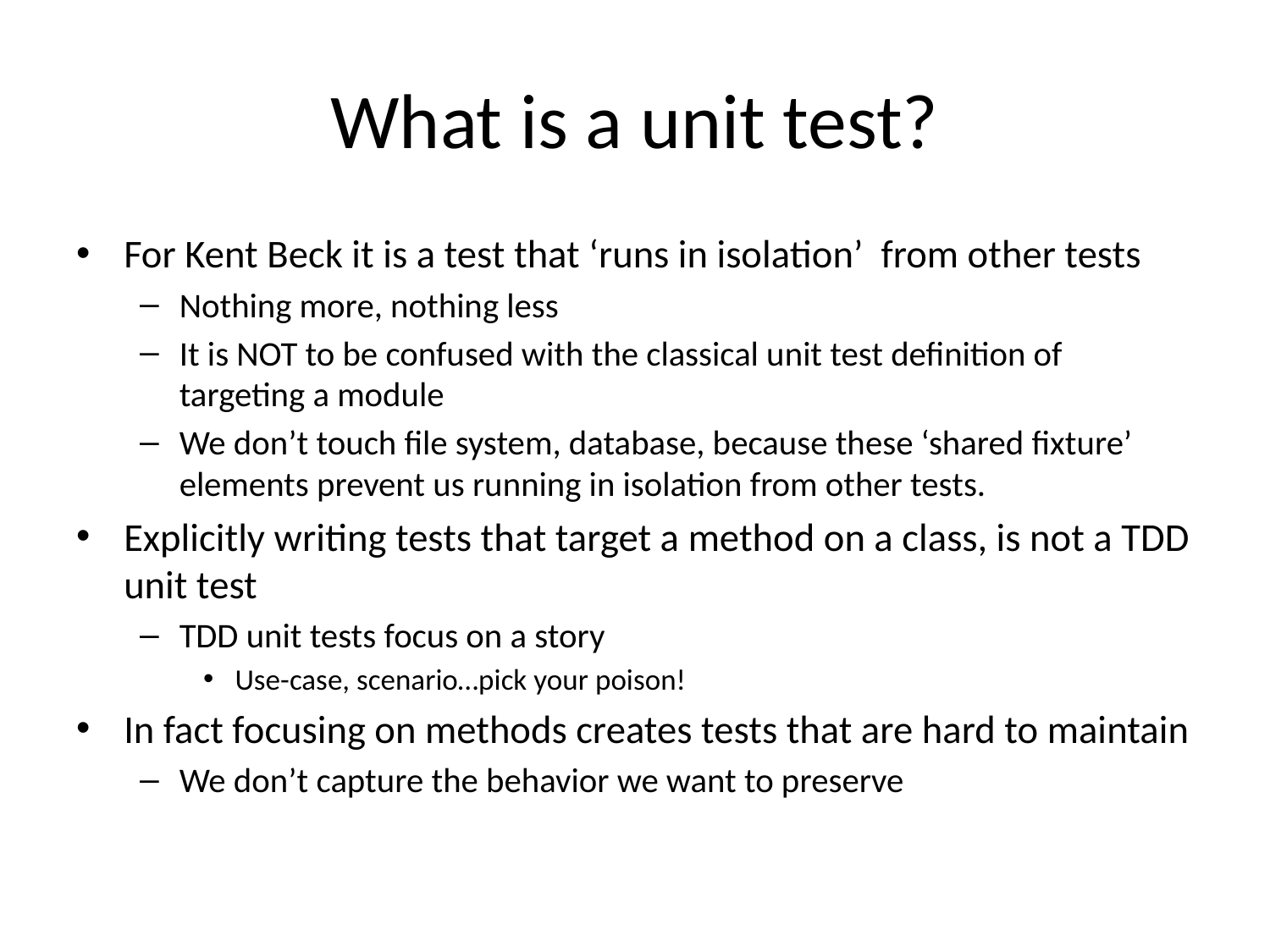

# What is a unit test?
For Kent Beck it is a test that ‘runs in isolation’  from other tests
Nothing more, nothing less
It is NOT to be confused with the classical unit test definition of targeting a module
We don’t touch file system, database, because these ‘shared fixture’ elements prevent us running in isolation from other tests.
Explicitly writing tests that target a method on a class, is not a TDD unit test
TDD unit tests focus on a story
Use-case, scenario…pick your poison!
In fact focusing on methods creates tests that are hard to maintain
We don’t capture the behavior we want to preserve